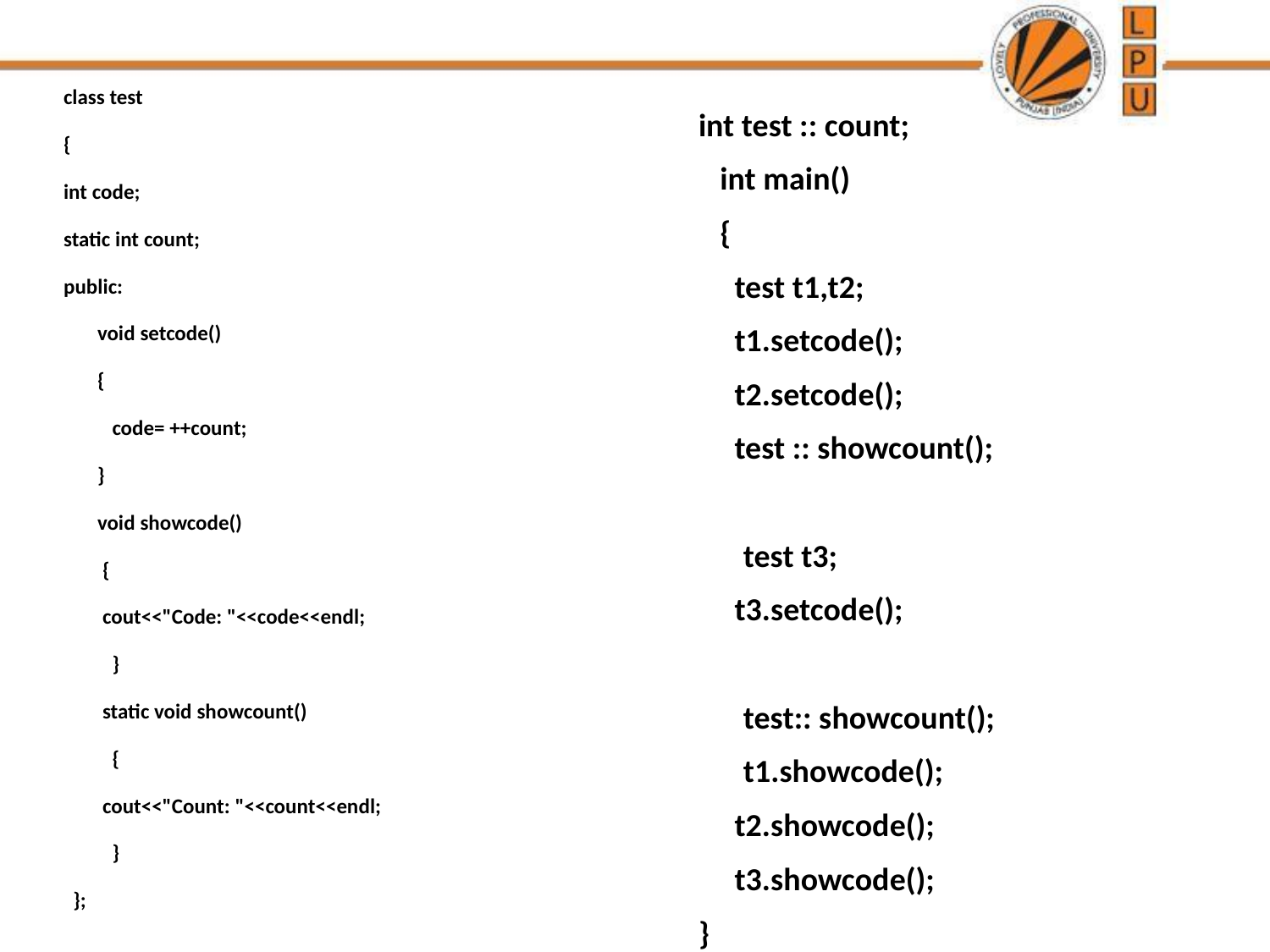

class test
{
int code;
static int count;
public:
       void setcode()
       {
          code= ++count;
       }
       void showcode()
        {
        cout<<"Code: "<<code<<endl;
          }
        static void showcount()
          {
        cout<<"Count: "<<count<<endl;
          }
  };
int test :: count;
   int main()
   {
     test t1,t2;
     t1.setcode();
     t2.setcode();
     test :: showcount();

	test t3;
     t3.setcode();

	test:: showcount();
    	t1.showcode();
     t2.showcode();
     t3.showcode();
}